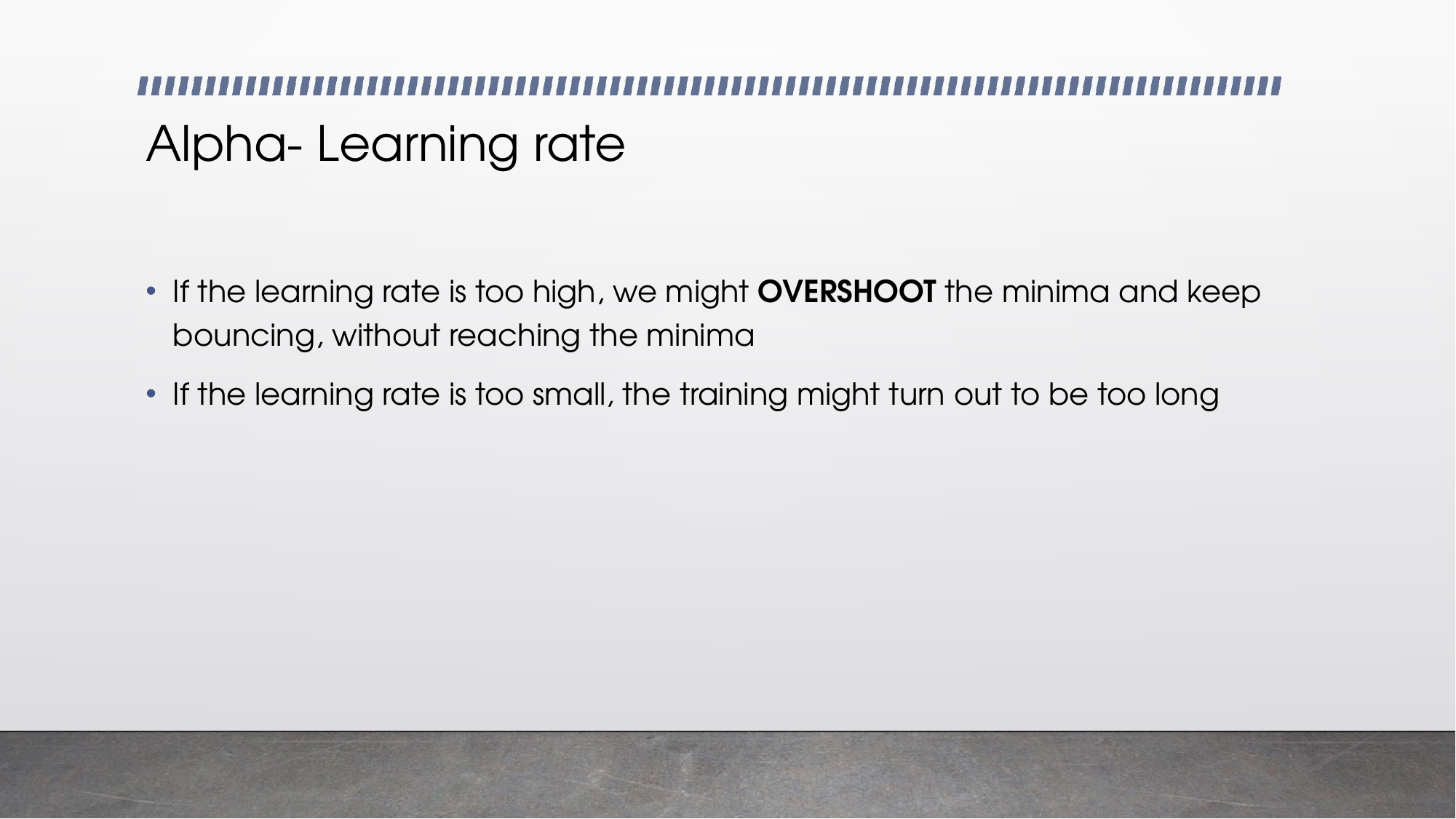

# Alpha- Learning rate
If the learning rate is too high, we might OVERSHOOT the minima and keep bouncing, without reaching the minima
If the learning rate is too small, the training might turn out to be too long